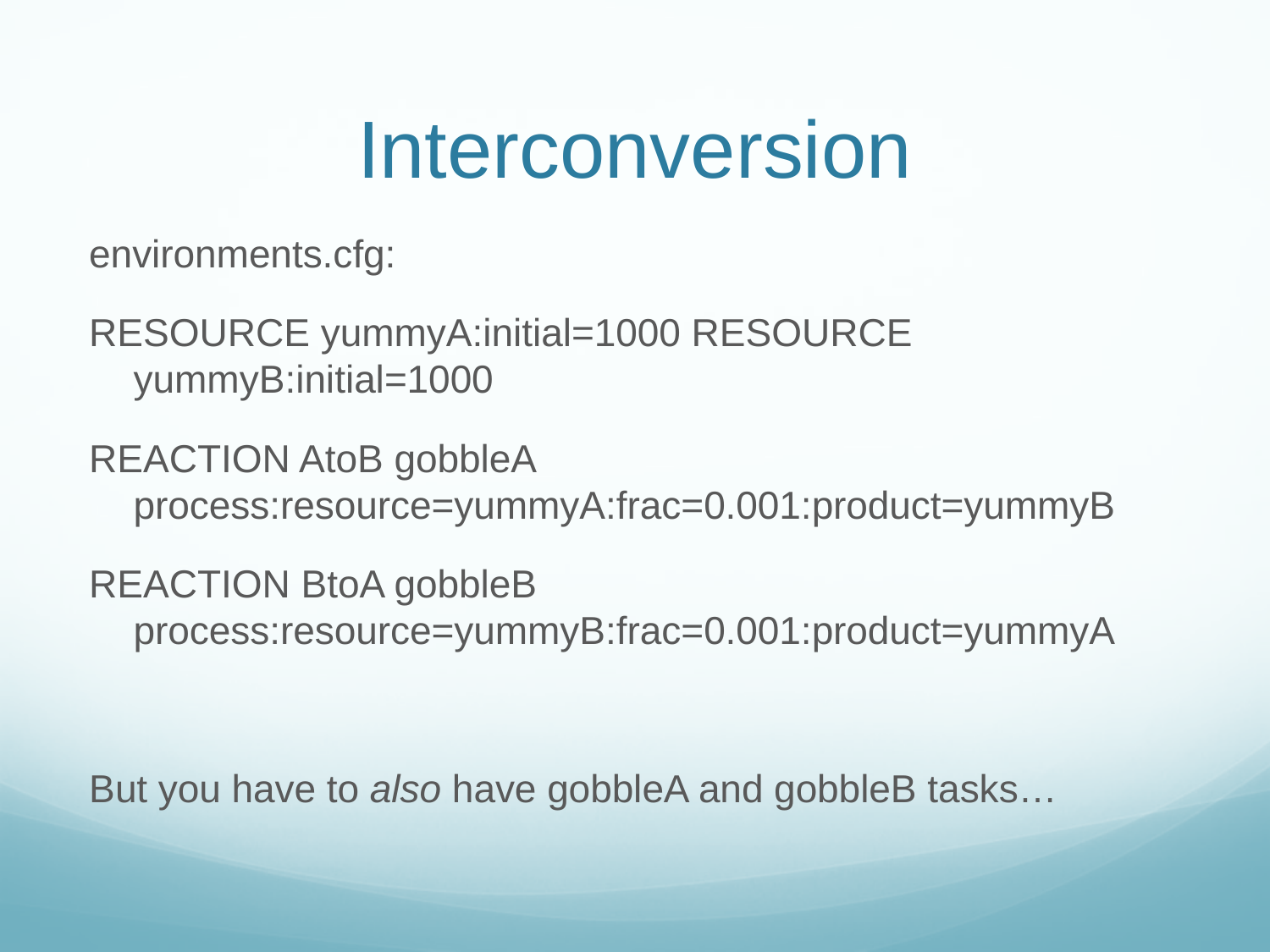

# Interconversion
environments.cfg:
RESOURCE yummyA:initial=1000 RESOURCE yummyB:initial=1000
REACTION AtoB gobbleA process:resource=yummyA:frac=0.001:product=yummyB
REACTION BtoA gobbleB process:resource=yummyB:frac=0.001:product=yummyA

But you have to also have gobbleA and gobbleB tasks…